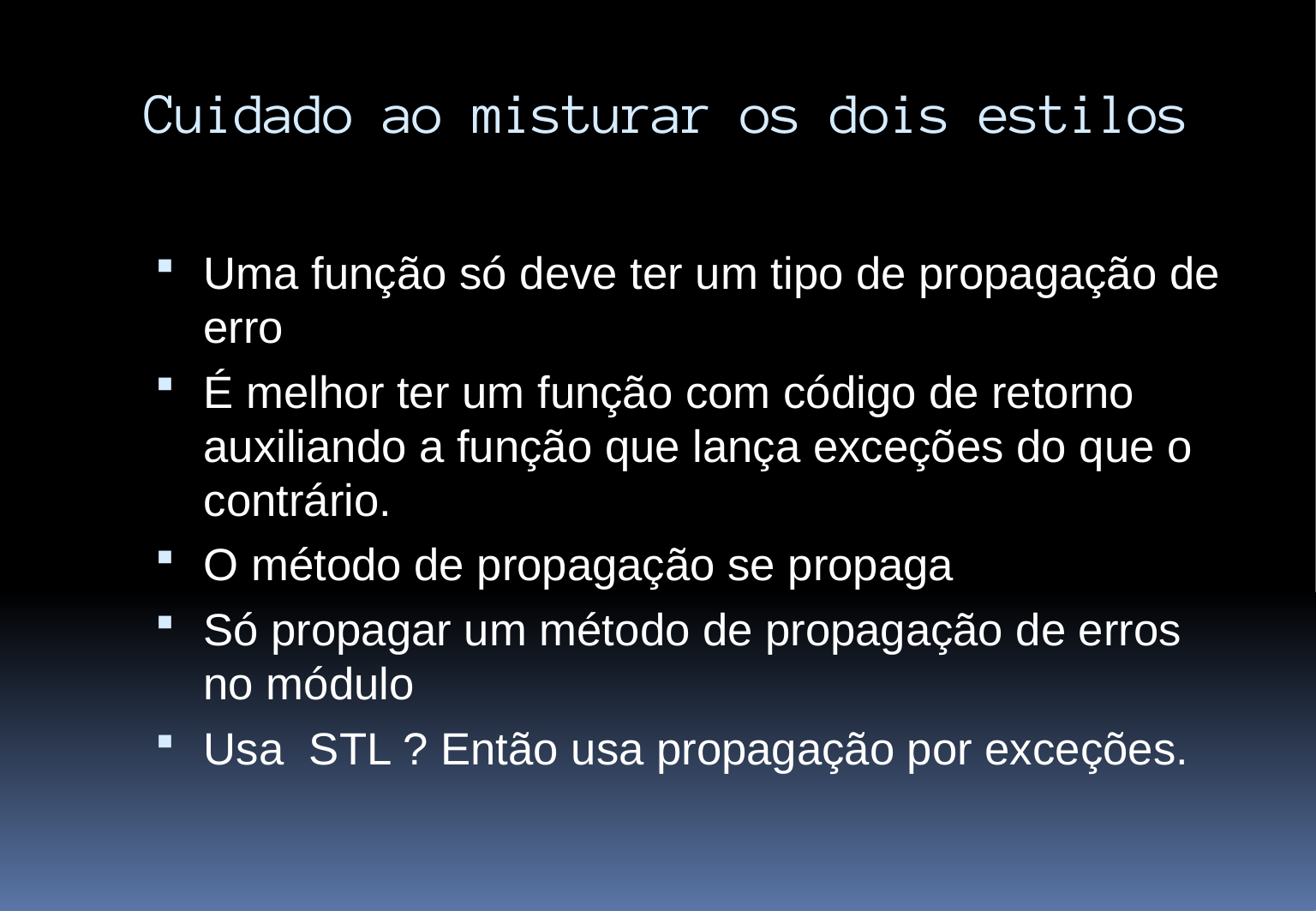

# Cuidado ao misturar os dois estilos
Uma função só deve ter um tipo de propagação de erro
É melhor ter um função com código de retorno auxiliando a função que lança exceções do que o contrário.
O método de propagação se propaga
Só propagar um método de propagação de erros no módulo
Usa  STL ? Então usa propagação por exceções.